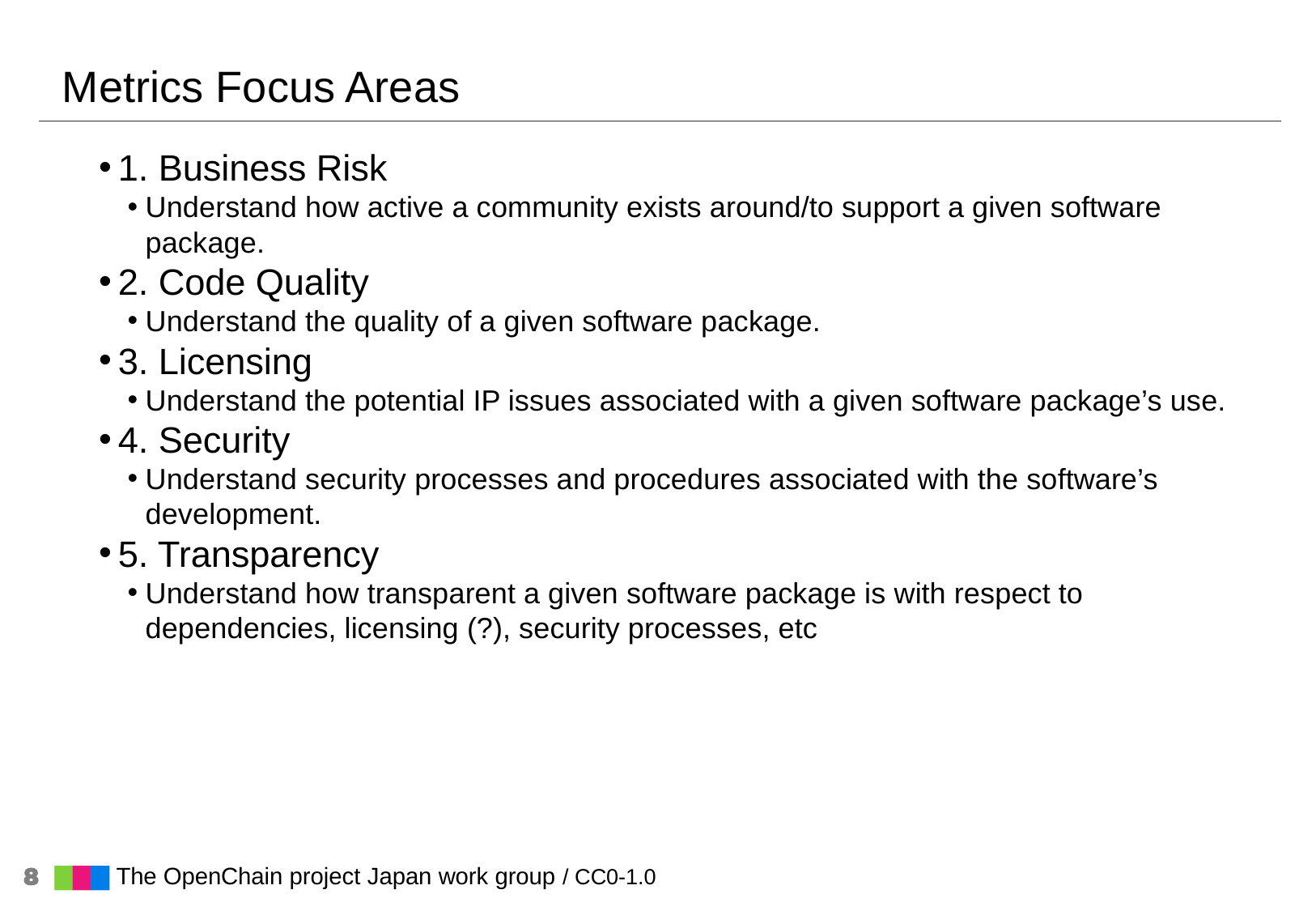

# Metrics Focus Areas
1. Business Risk
Understand how active a community exists around/to support a given software package.
2. Code Quality
Understand the quality of a given software package.
3. Licensing
Understand the potential IP issues associated with a given software package’s use.
4. Security
Understand security processes and procedures associated with the software’s development.
5. Transparency
Understand how transparent a given software package is with respect to dependencies, licensing (?), security processes, etc